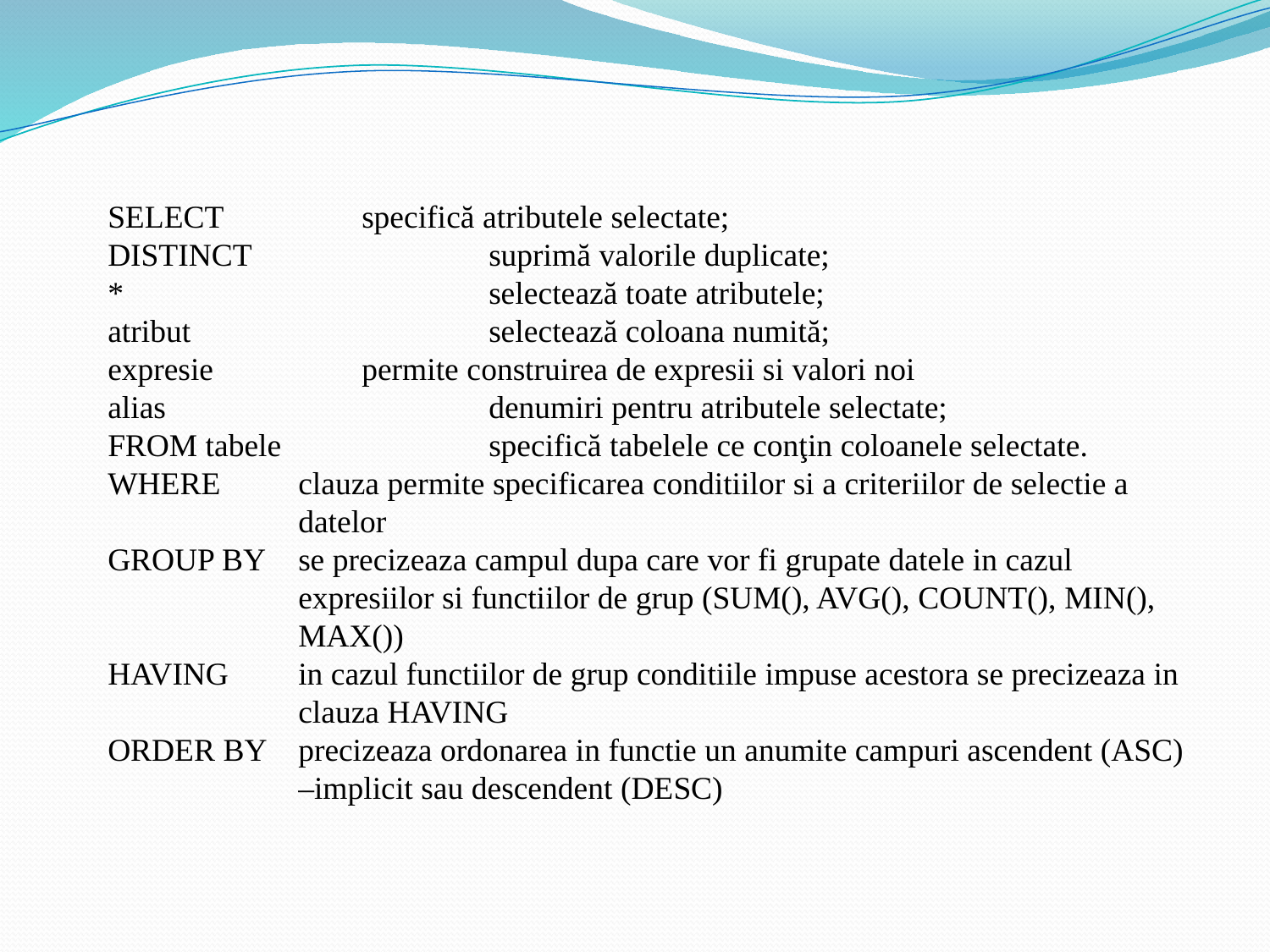

#
SELECT		specifică atributele selectate;
DISTINCT		suprimă valorile duplicate;
*			selectează toate atributele;
atribut			selectează coloana numită;
expresie		permite construirea de expresii si valori noi
alias			denumiri pentru atributele selectate;
FROM tabele		specifică tabelele ce conţin coloanele selectate.
WHERE	clauza permite specificarea conditiilor si a criteriilor de selectie a datelor
GROUP BY	se precizeaza campul dupa care vor fi grupate datele in cazul expresiilor si functiilor de grup (SUM(), AVG(), COUNT(), MIN(), MAX())
HAVING	in cazul functiilor de grup conditiile impuse acestora se precizeaza in clauza HAVING
ORDER BY	precizeaza ordonarea in functie un anumite campuri ascendent (ASC) –implicit sau descendent (DESC)